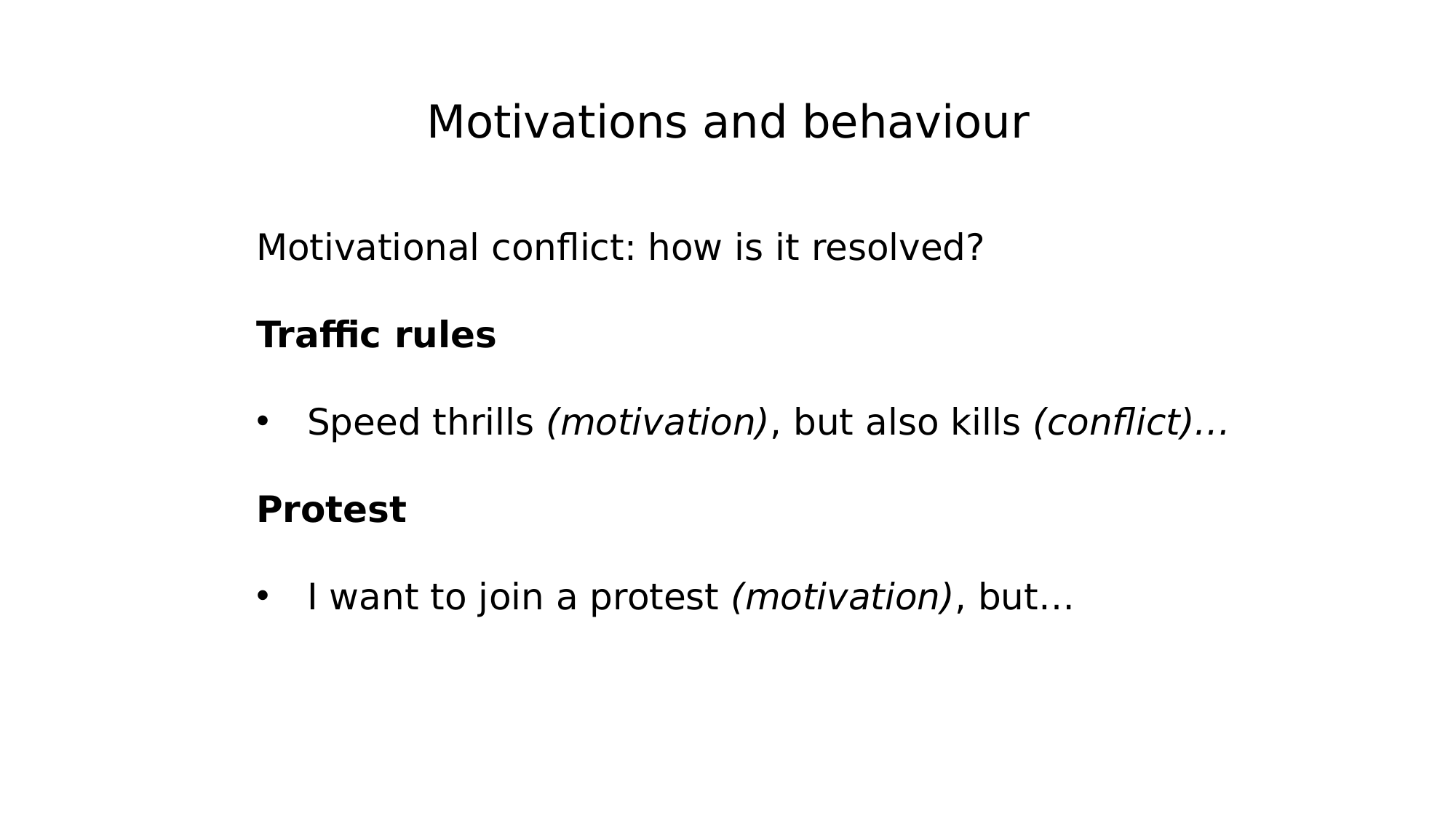

# Motivations and behaviour
Motivational conflict: how is it resolved?

Traffic rules

Speed thrills (motivation), but also kills (conflict)…

Protest

I want to join a protest (motivation), but…